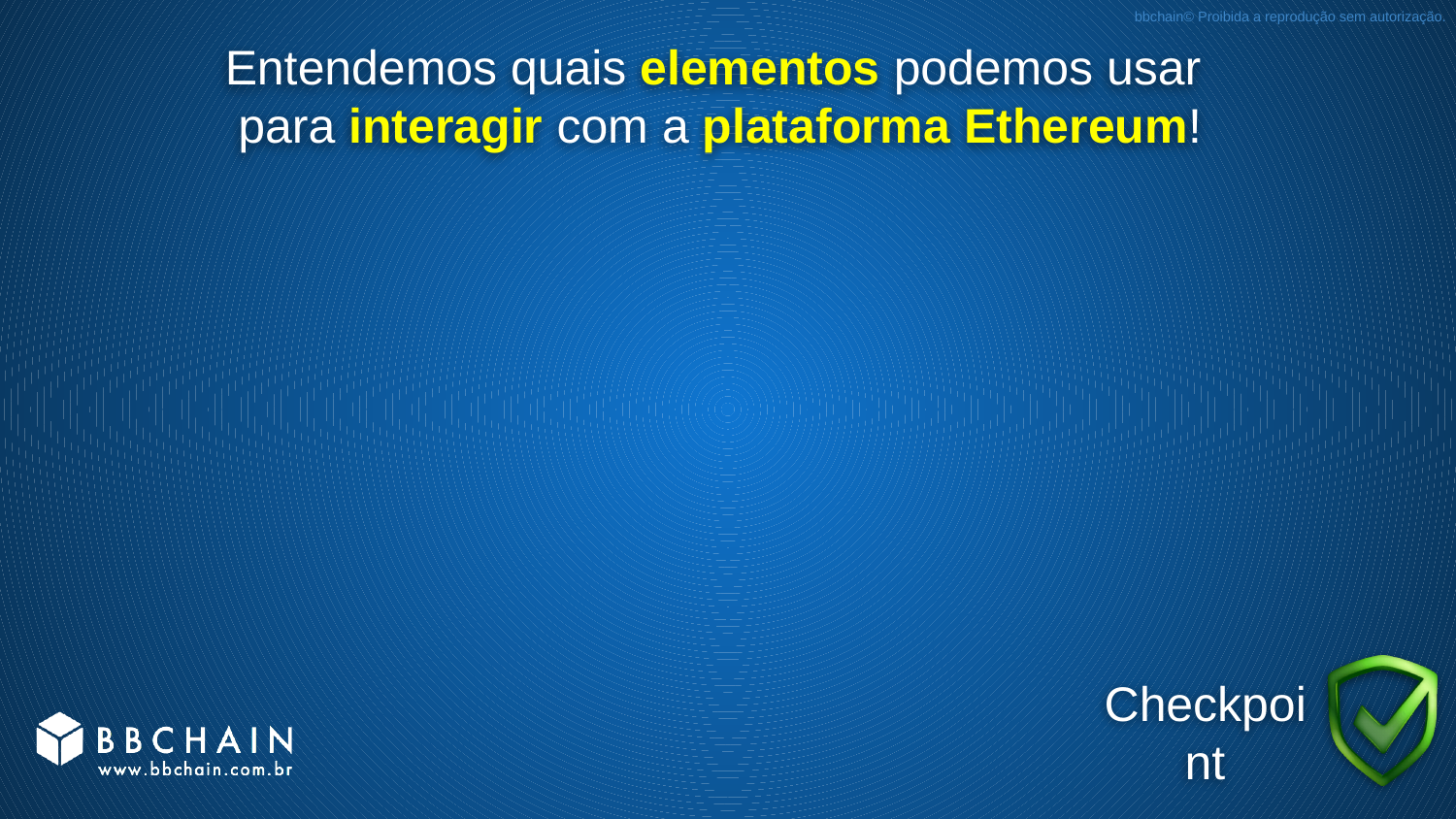

# Entendemos quais elementos podemos usar para interagir com a plataforma Ethereum!